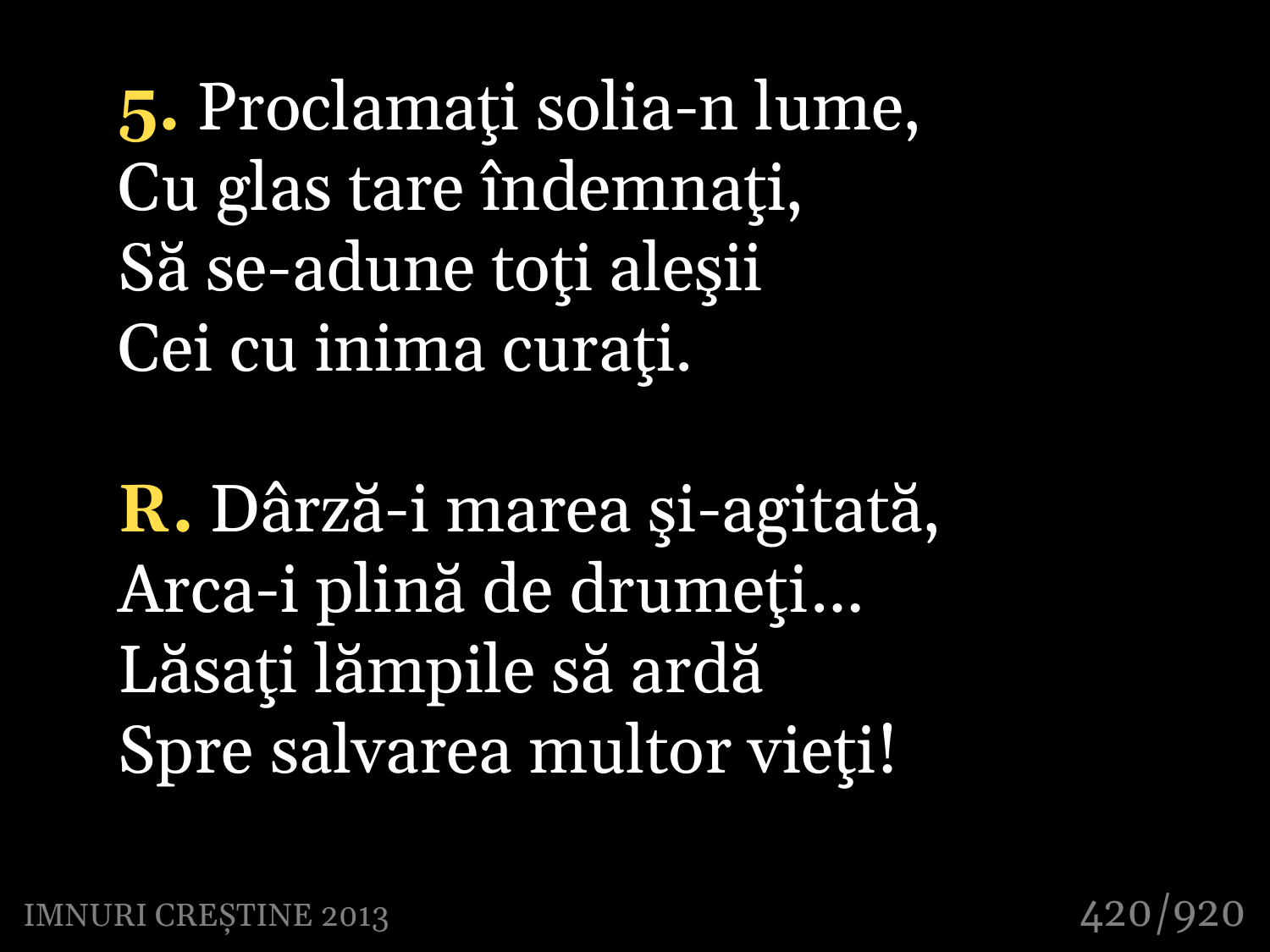

5. Proclamaţi solia-n lume,
Cu glas tare îndemnaţi,
Să se-adune toţi aleşii
Cei cu inima curaţi.

R. Dârză-i marea şi-agitată,
Arca-i plină de drumeţi…
Lăsaţi lămpile să ardă
Spre salvarea multor vieţi!
420/920
IMNURI CREȘTINE 2013